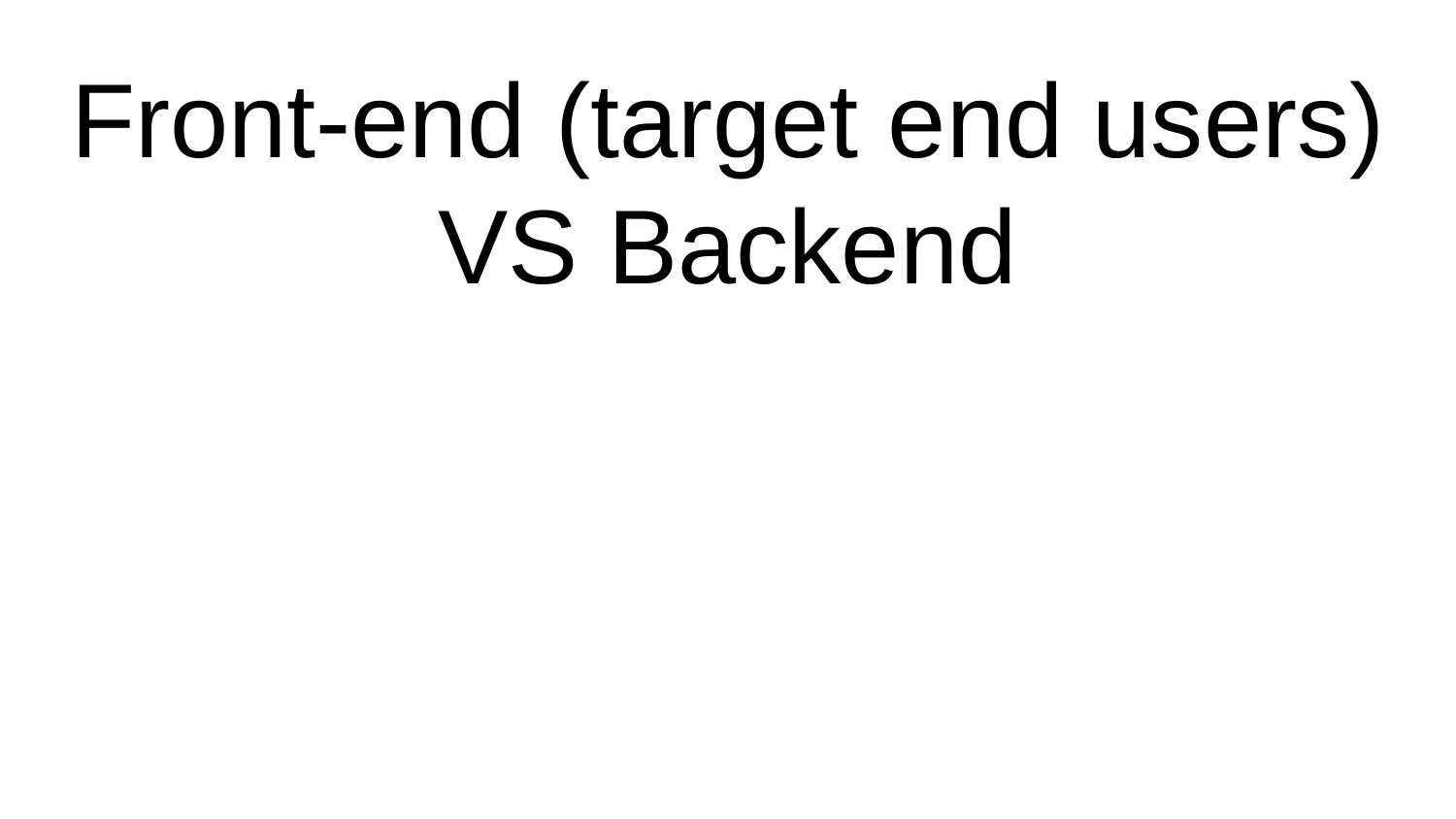

# Front-end (target end users)
VS Backend